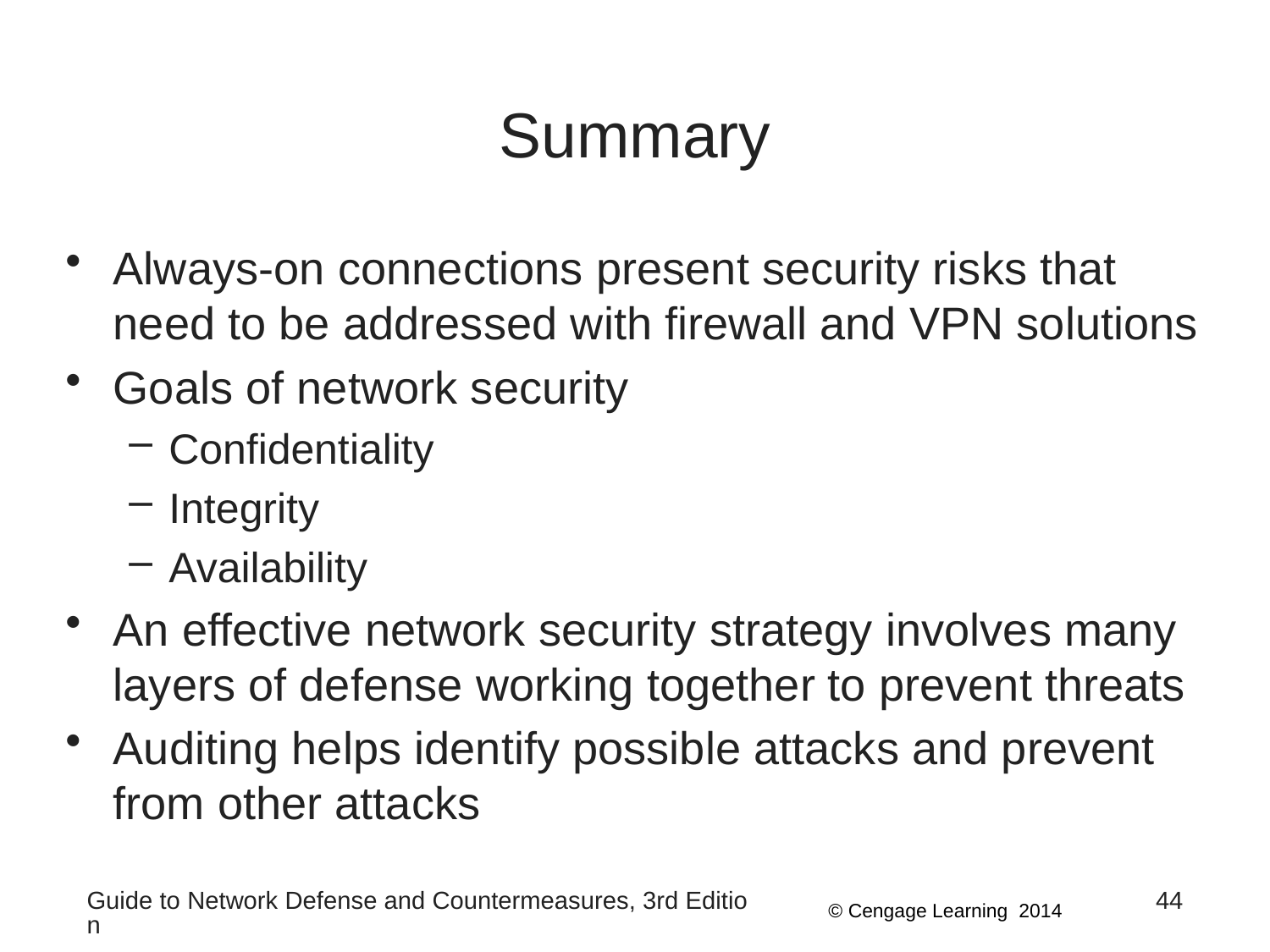

# Summary
Always-on connections present security risks that need to be addressed with firewall and VPN solutions
Goals of network security
Confidentiality
Integrity
Availability
An effective network security strategy involves many layers of defense working together to prevent threats
Auditing helps identify possible attacks and prevent from other attacks
Guide to Network Defense and Countermeasures, 3rd Edition
44